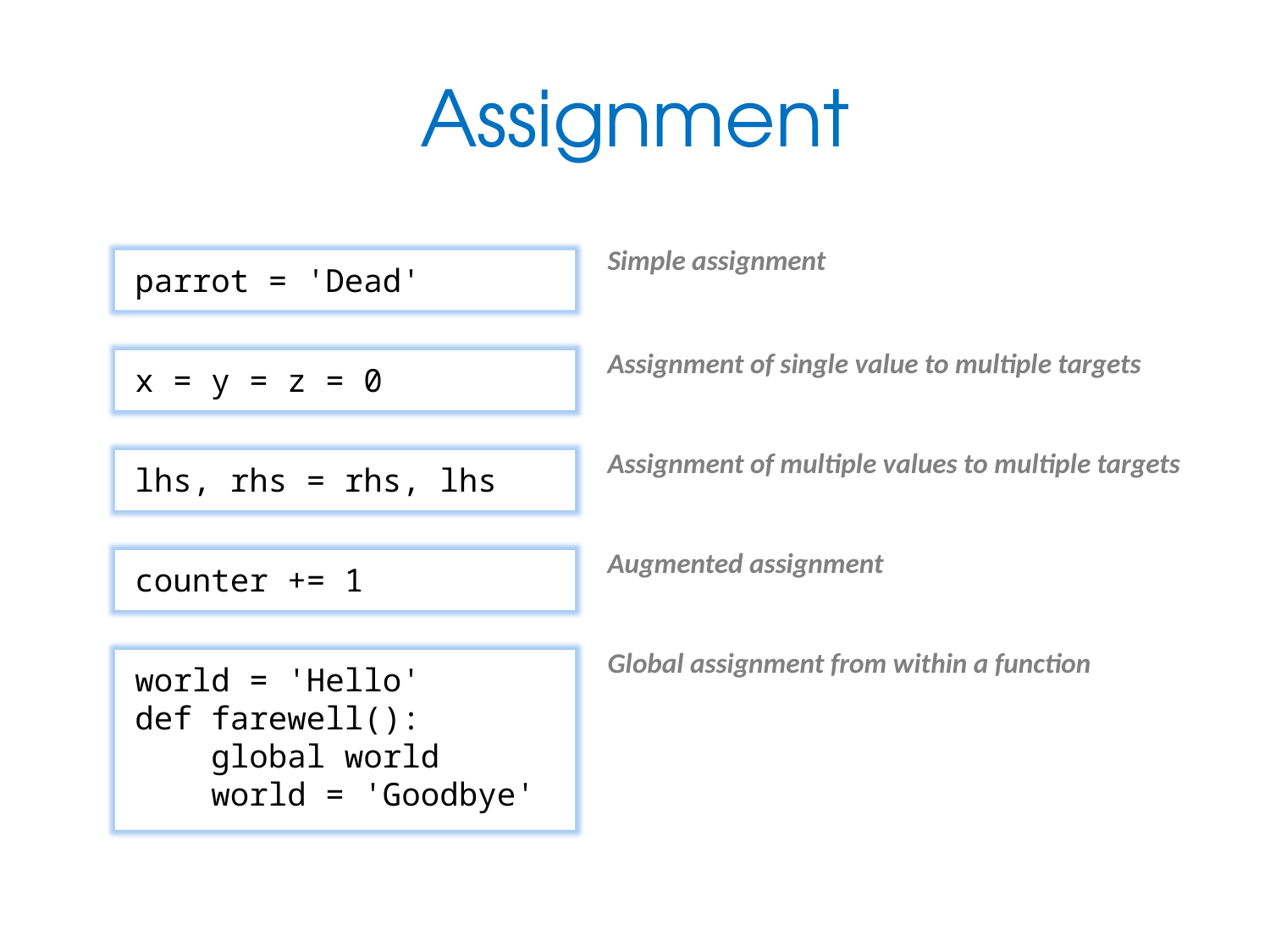

# Assignment
Simple assignment
parrot = 'Dead'
Assignment of single value to multiple targets
x = y = z = 0
Assignment of multiple values to multiple targets
lhs, rhs = rhs, lhs
Augmented assignment
counter += 1
Global assignment from within a function
world = 'Hello'
def farewell():
    global world
    world = 'Goodbye'